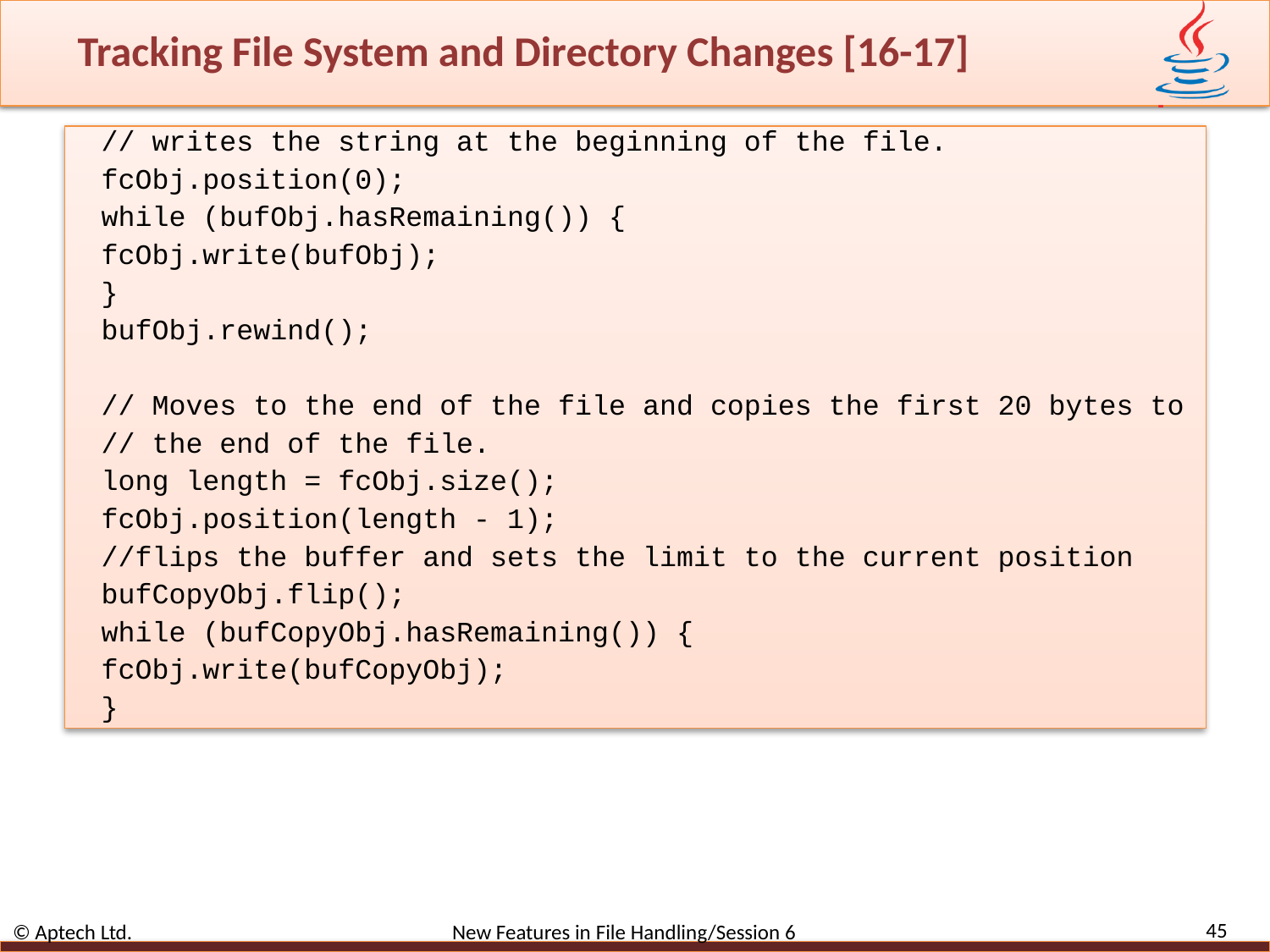

# Tracking File System and Directory Changes [16-17]
// writes the string at the beginning of the file.
fcObj.position(0);
while (bufObj.hasRemaining()) {
fcObj.write(bufObj);
}
bufObj.rewind();

// Moves to the end of the file and copies the first 20 bytes to
// the end of the file.
long length = fcObj.size();
fcObj.position(length - 1);
//flips the buffer and sets the limit to the current position
bufCopyObj.flip();
while (bufCopyObj.hasRemaining()) {
fcObj.write(bufCopyObj);
}

45
© Aptech Ltd.                                                                  New Features in File Handling/Session 6